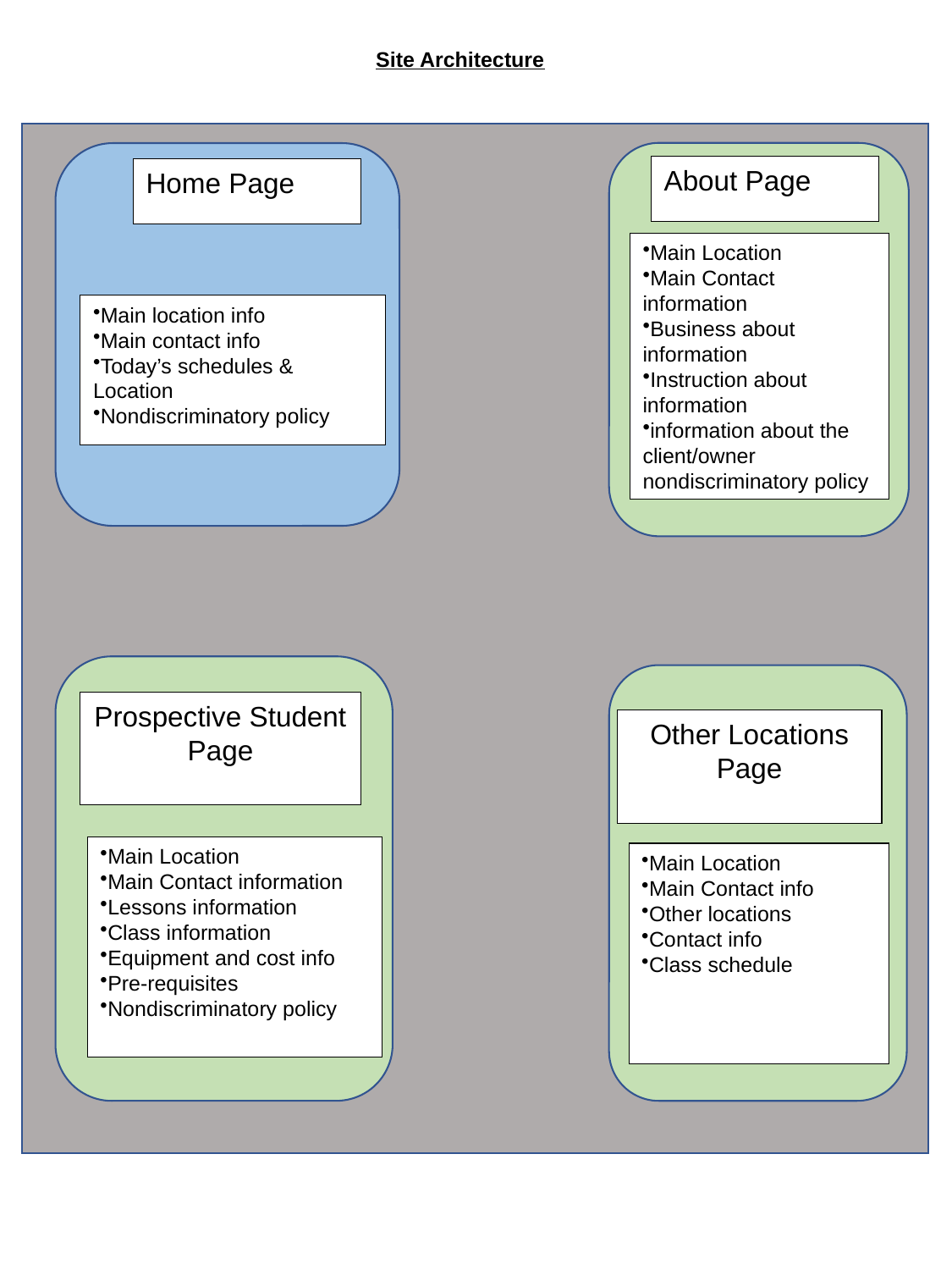

Site Architecture

About Page
Home Page
Main Location
Main Contact information
Business about information
Instruction about information
information about the client/owner nondiscriminatory policy
Main location info
Main contact info
Today’s schedules & Location
Nondiscriminatory policy

Prospective Student Page
Other Locations Page
Main Location
Main Contact information
Lessons information
Class information
Equipment and cost info
Pre-requisites
Nondiscriminatory policy

Main Location
Main Contact info
Other locations
Contact info
Class schedule